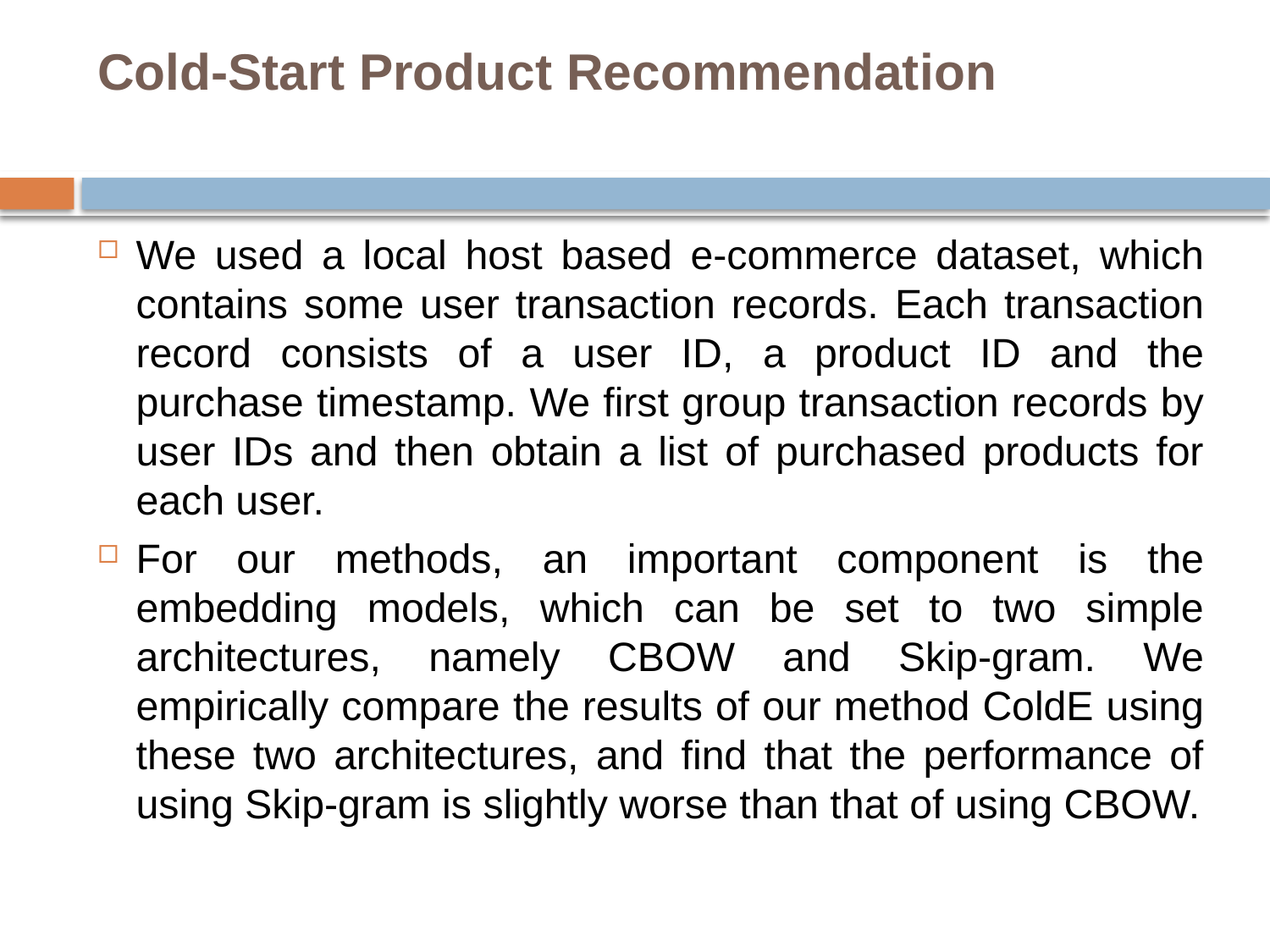

# Cold-Start Product Recommendation
We used a local host based e-commerce dataset, which contains some user transaction records. Each transaction record consists of a user ID, a product ID and the purchase timestamp. We first group transaction records by user IDs and then obtain a list of purchased products for each user.
For our methods, an important component is the embedding models, which can be set to two simple architectures, namely CBOW and Skip-gram. We empirically compare the results of our method ColdE using these two architectures, and find that the performance of using Skip-gram is slightly worse than that of using CBOW.